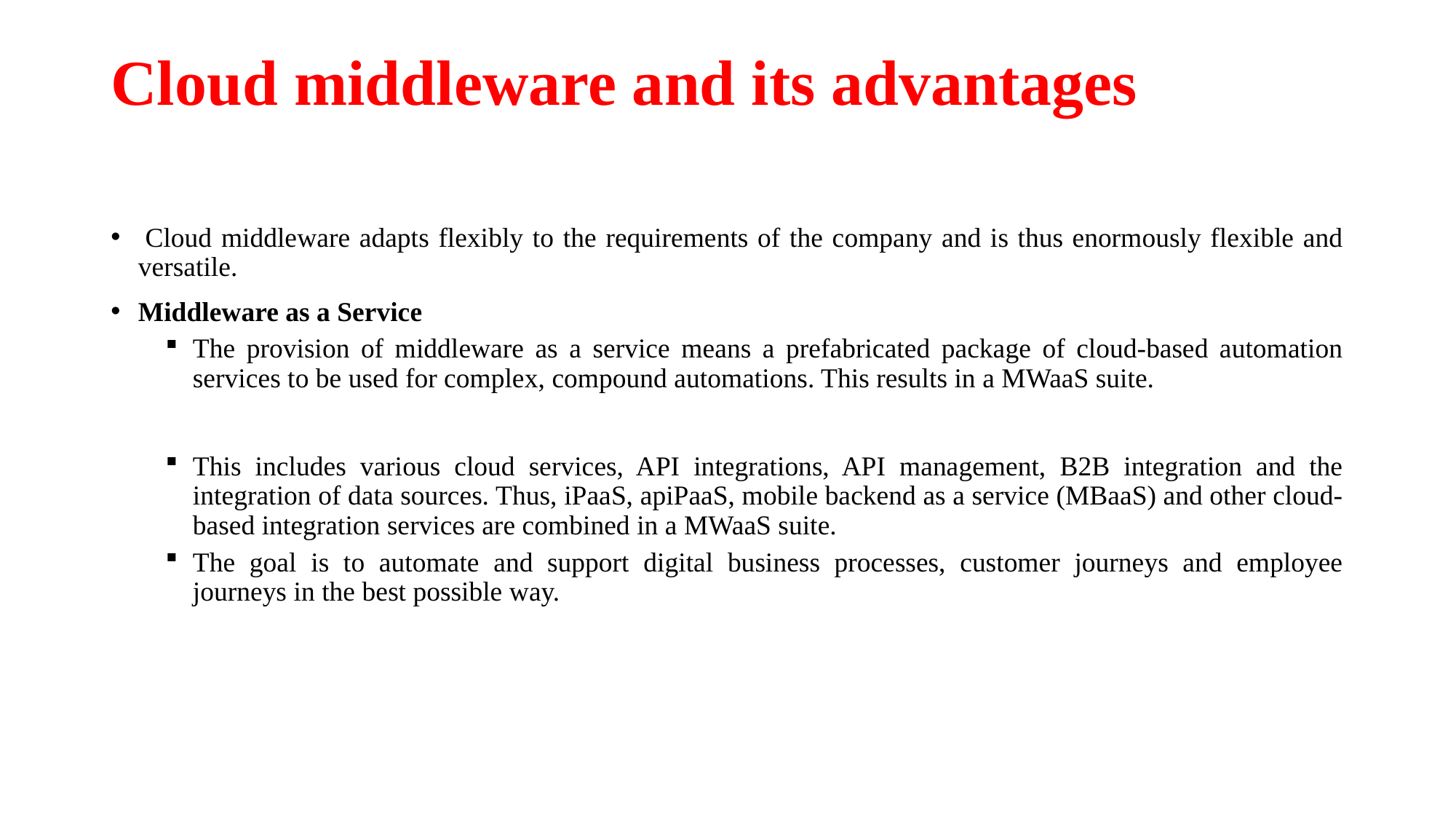

# Cloud middleware and its advantages
 Cloud middleware adapts flexibly to the requirements of the company and is thus enormously flexible and versatile.
Middleware as a Service
The provision of middleware as a service means a prefabricated package of cloud-based automation services to be used for complex, compound automations. This results in a MWaaS suite.

This includes various cloud services, API integrations, API management, B2B integration and the integration of data sources. Thus, iPaaS, apiPaaS, mobile backend as a service (MBaaS) and other cloud-based integration services are combined in a MWaaS suite.
The goal is to automate and support digital business processes, customer journeys and employee journeys in the best possible way.